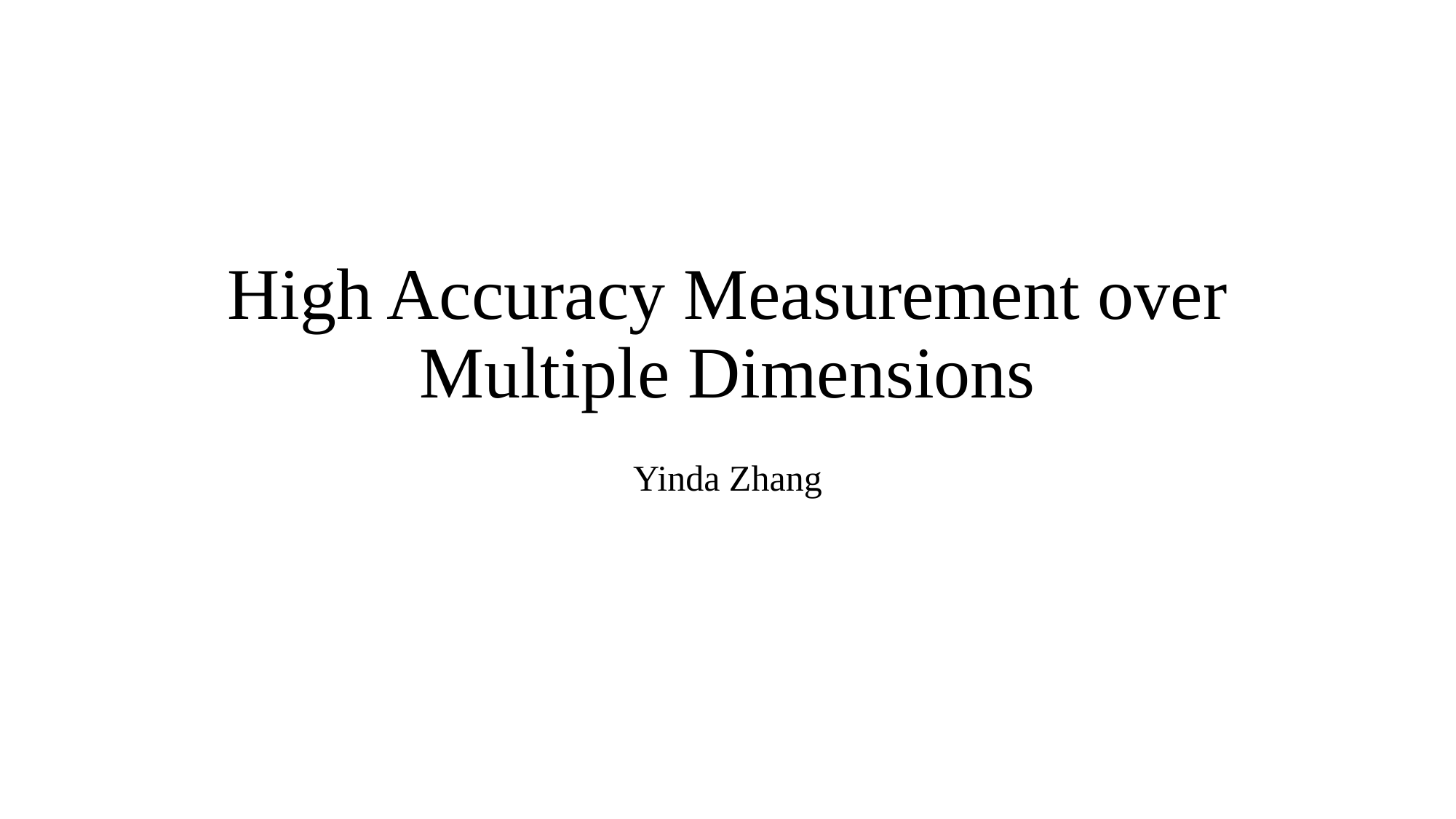

# High Accuracy Measurement over Multiple Dimensions
Yinda Zhang